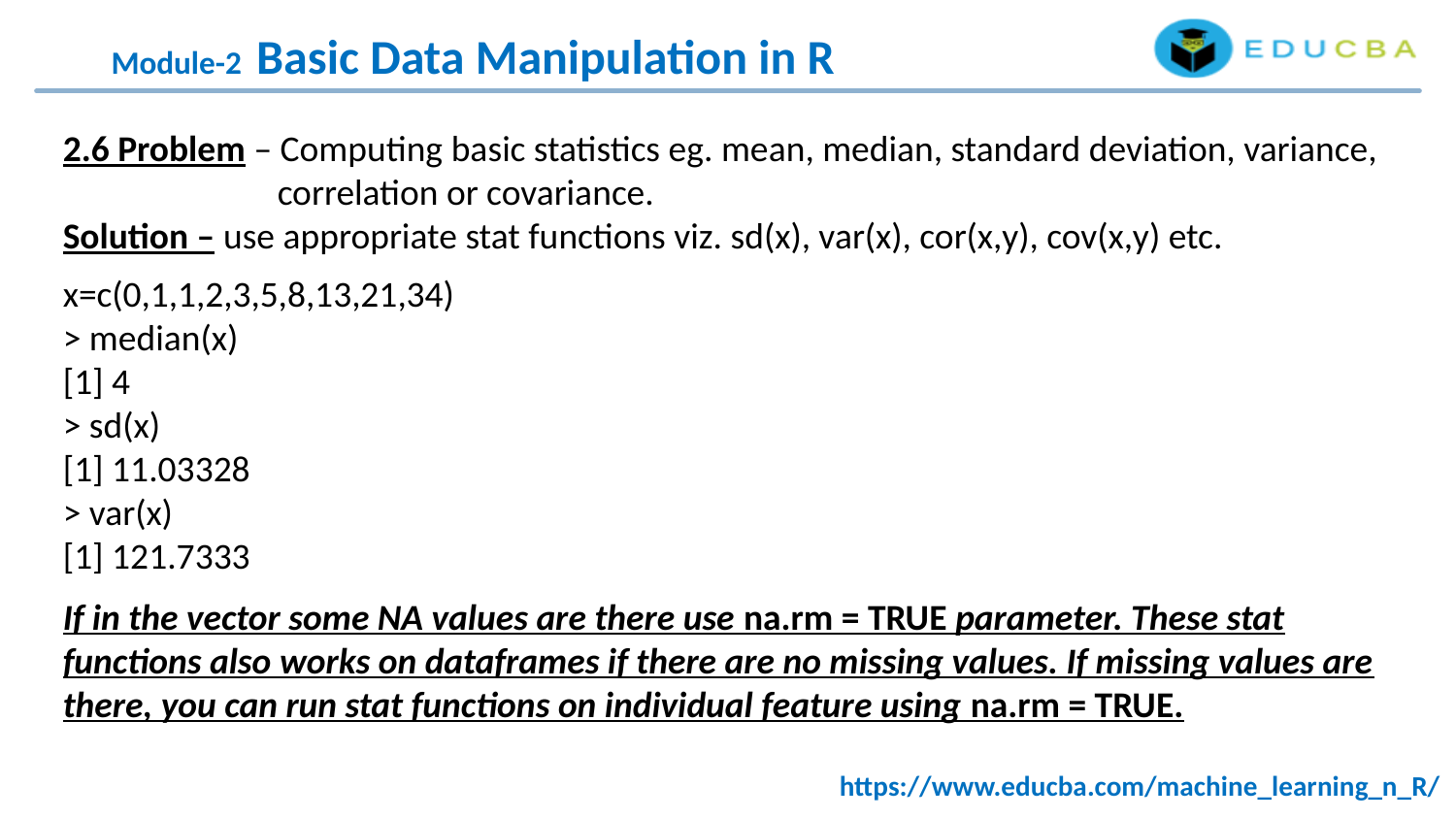

Module-2  Basic Data Manipulation in R
2.6 Problem – Computing basic statistics eg. mean, median, standard deviation, variance,
                          correlation or covariance.
Solution – use appropriate stat functions viz. sd(x), var(x), cor(x,y), cov(x,y) etc.

x=c(0,1,1,2,3,5,8,13,21,34)
> median(x)
[1] 4
> sd(x)
[1] 11.03328
> var(x)
[1] 121.7333

If in the vector some NA values are there use na.rm = TRUE parameter. These stat functions also works on dataframes if there are no missing values. If missing values are there, you can run stat functions on individual feature using na.rm = TRUE.
https://www.educba.com/machine_learning_n_R/